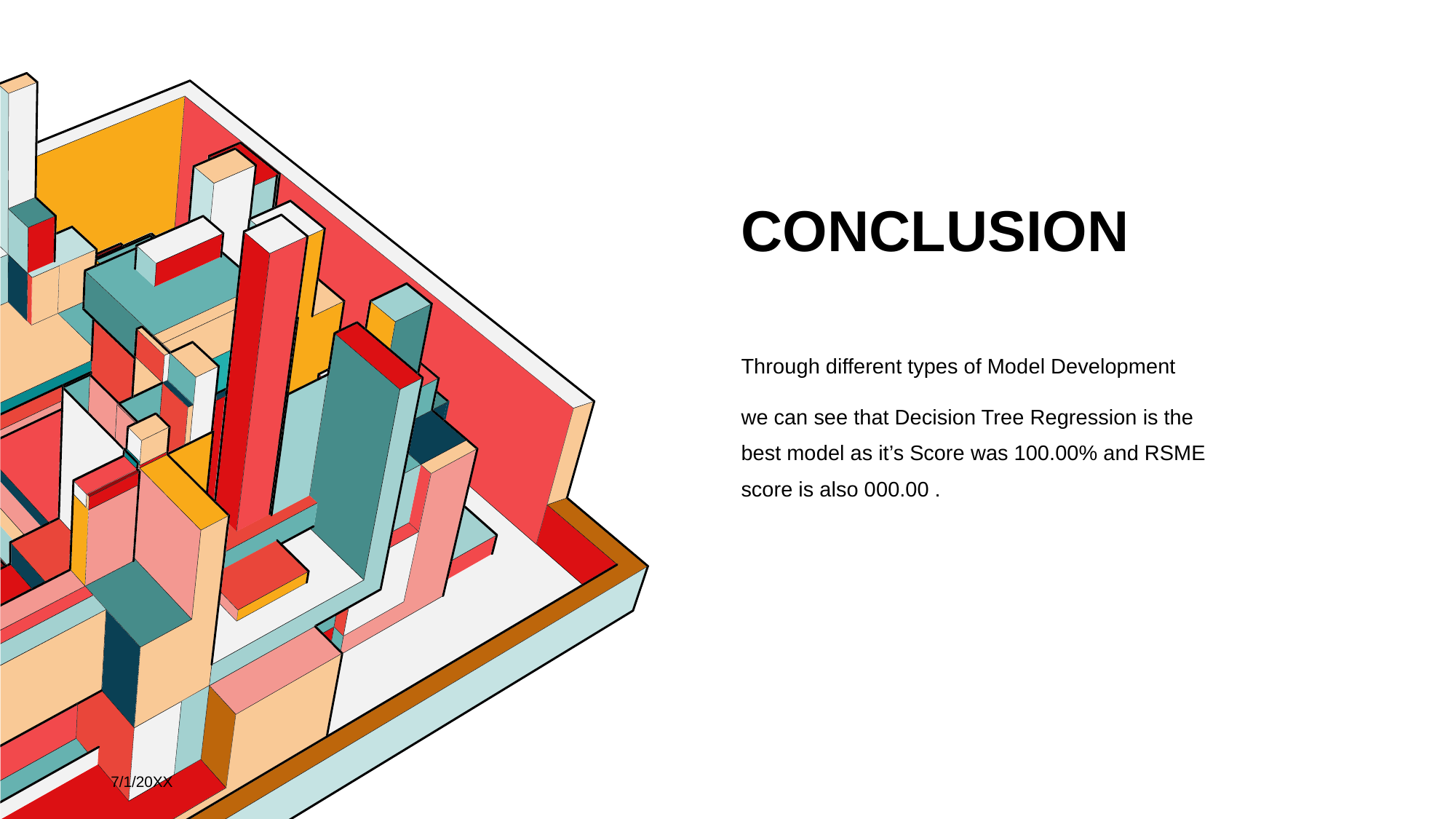

# Conclusion
Through different types of Model Development
we can see that Decision Tree Regression is the best model as it’s Score was 100.00% and RSME score is also 000.00 .
7/1/20XX